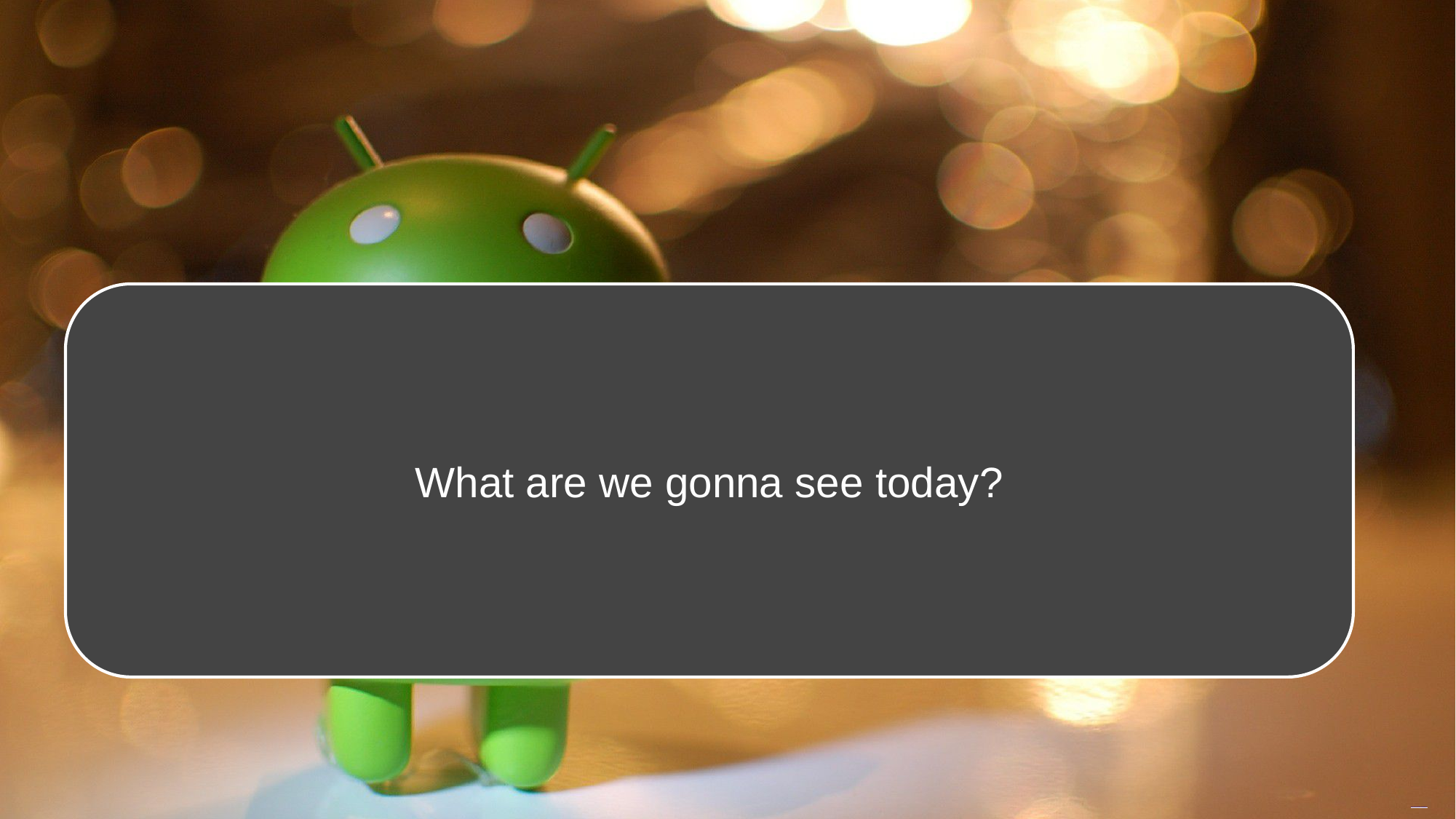

What are we gonna see today?
Free PowerPoint Templates